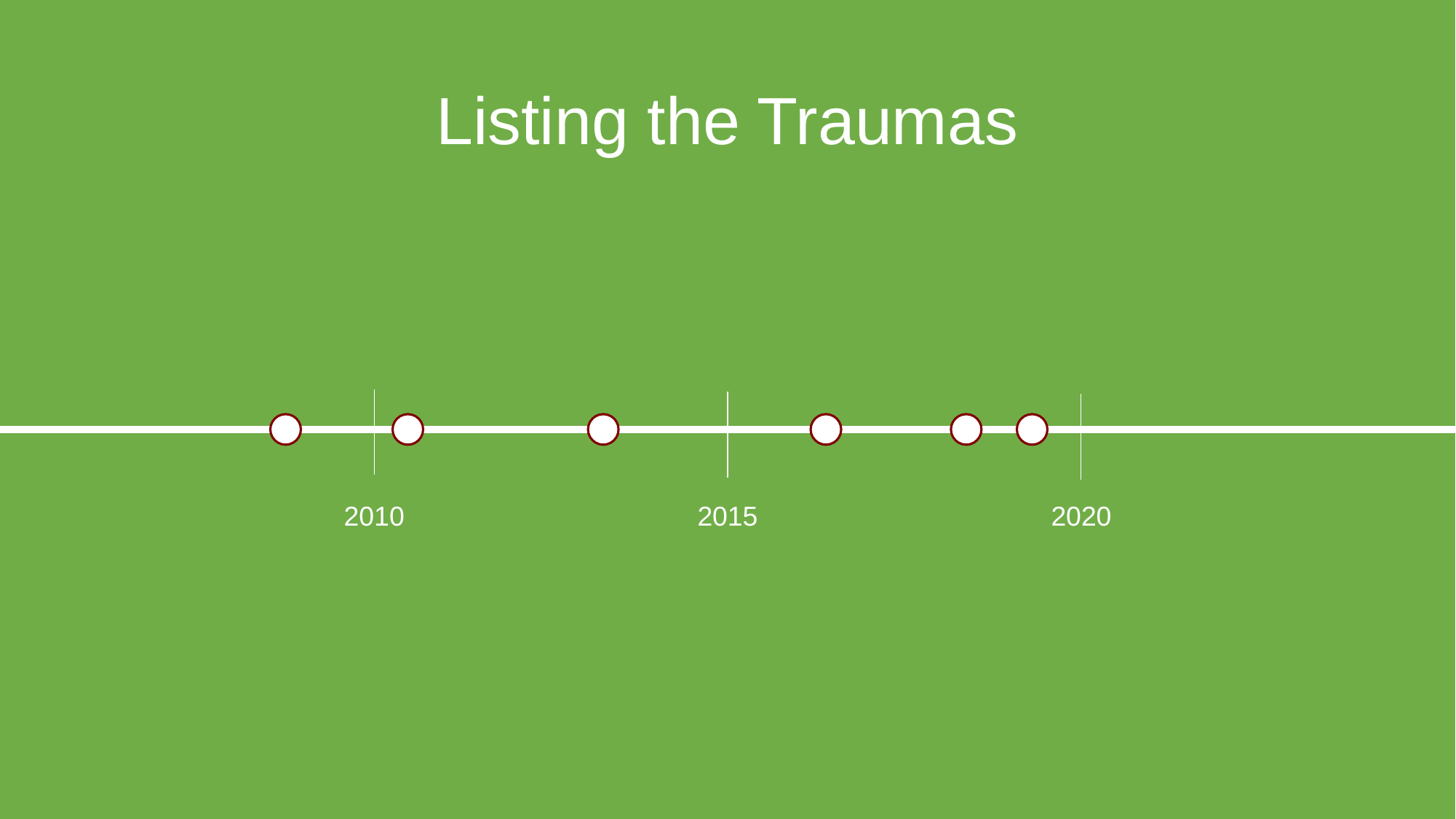

# Listing the Traumas

2010
2015
2020